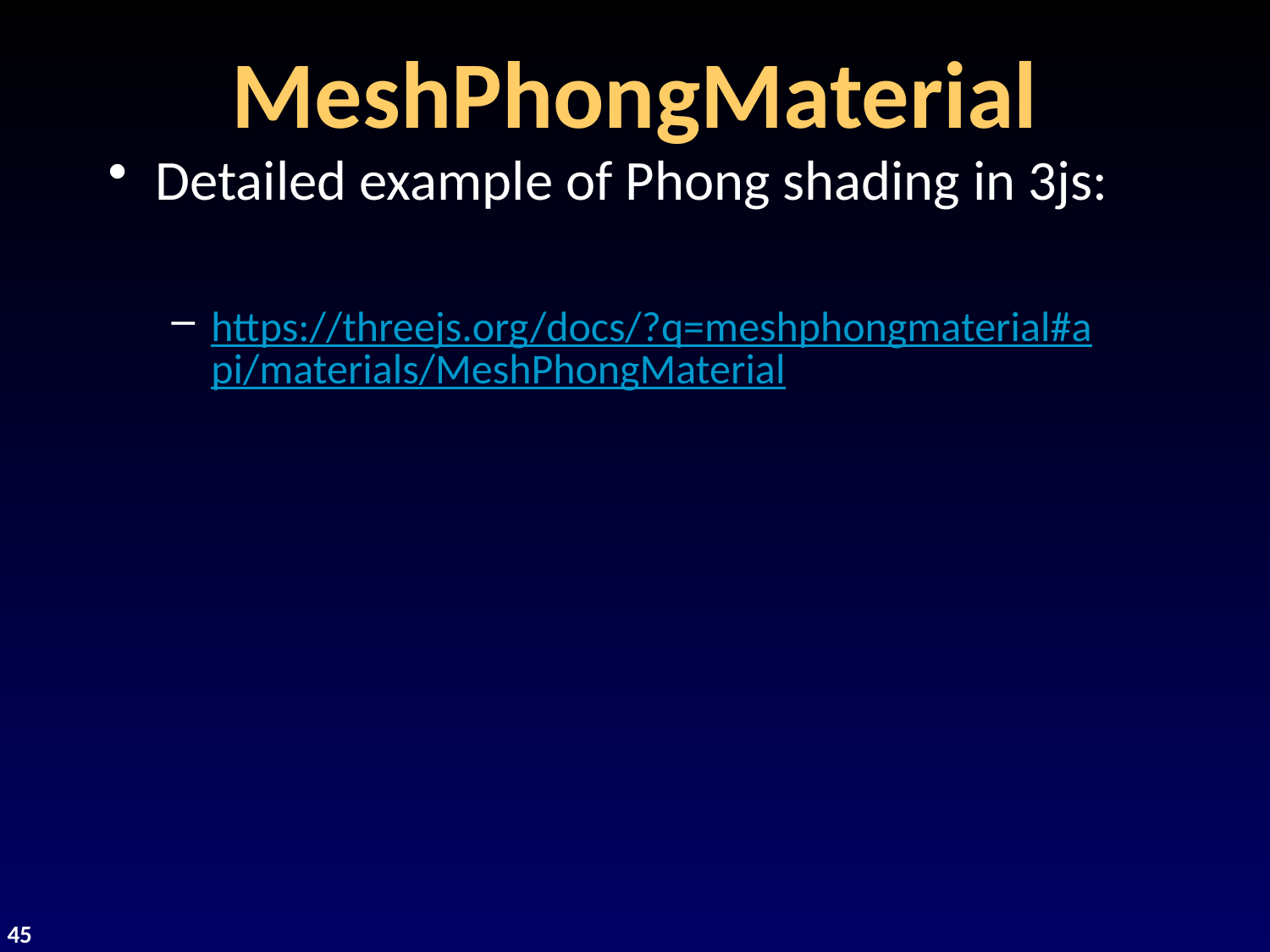

# MeshPhongMaterial
Detailed example of Phong shading in 3js:

https://threejs.org/docs/?q=meshphongmaterial#api/materials/MeshPhongMaterial

45